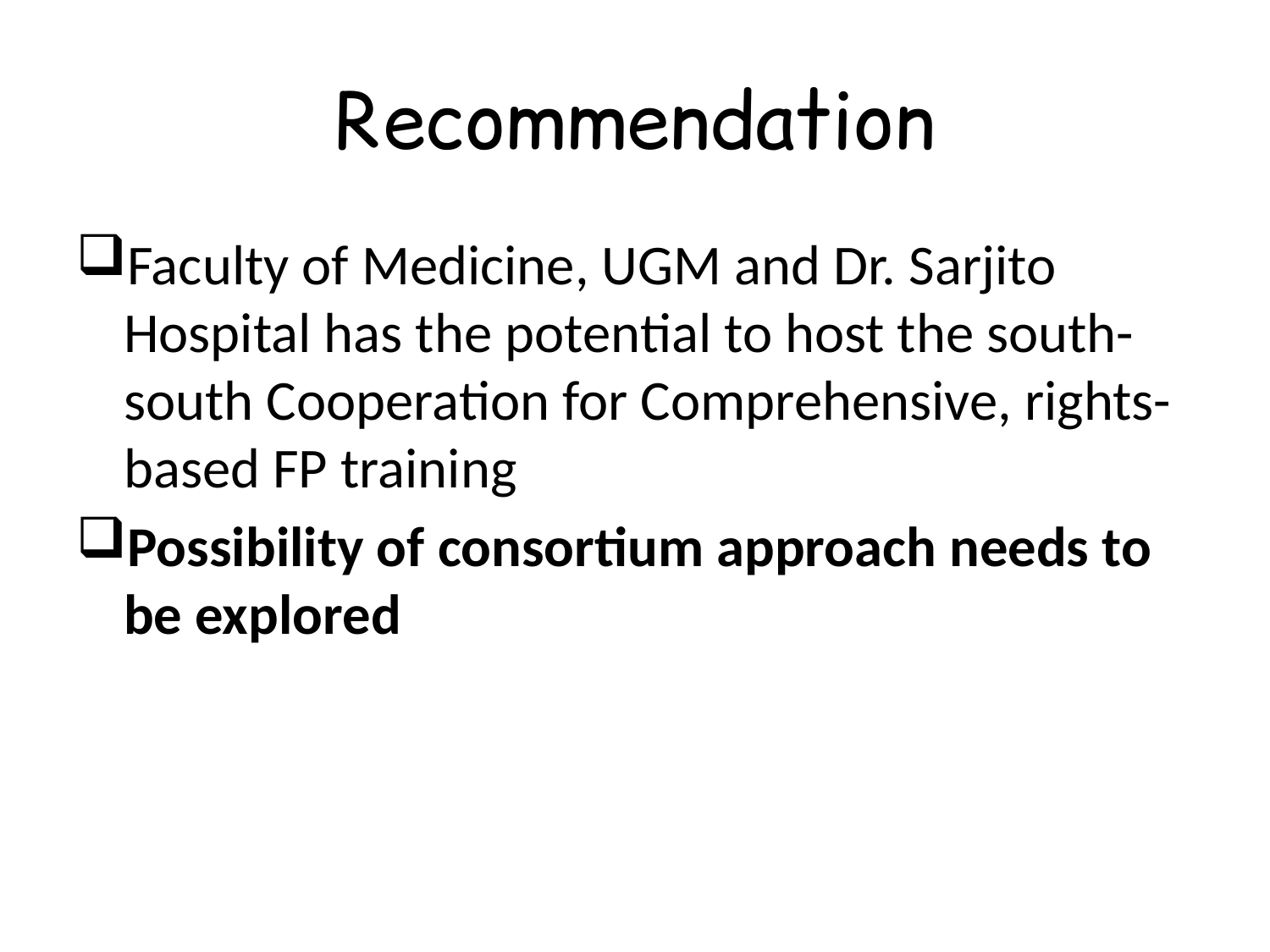

# Recommendation
Faculty of Medicine, UGM and Dr. Sarjito Hospital has the potential to host the south-south Cooperation for Comprehensive, rights-based FP training
Possibility of consortium approach needs to be explored